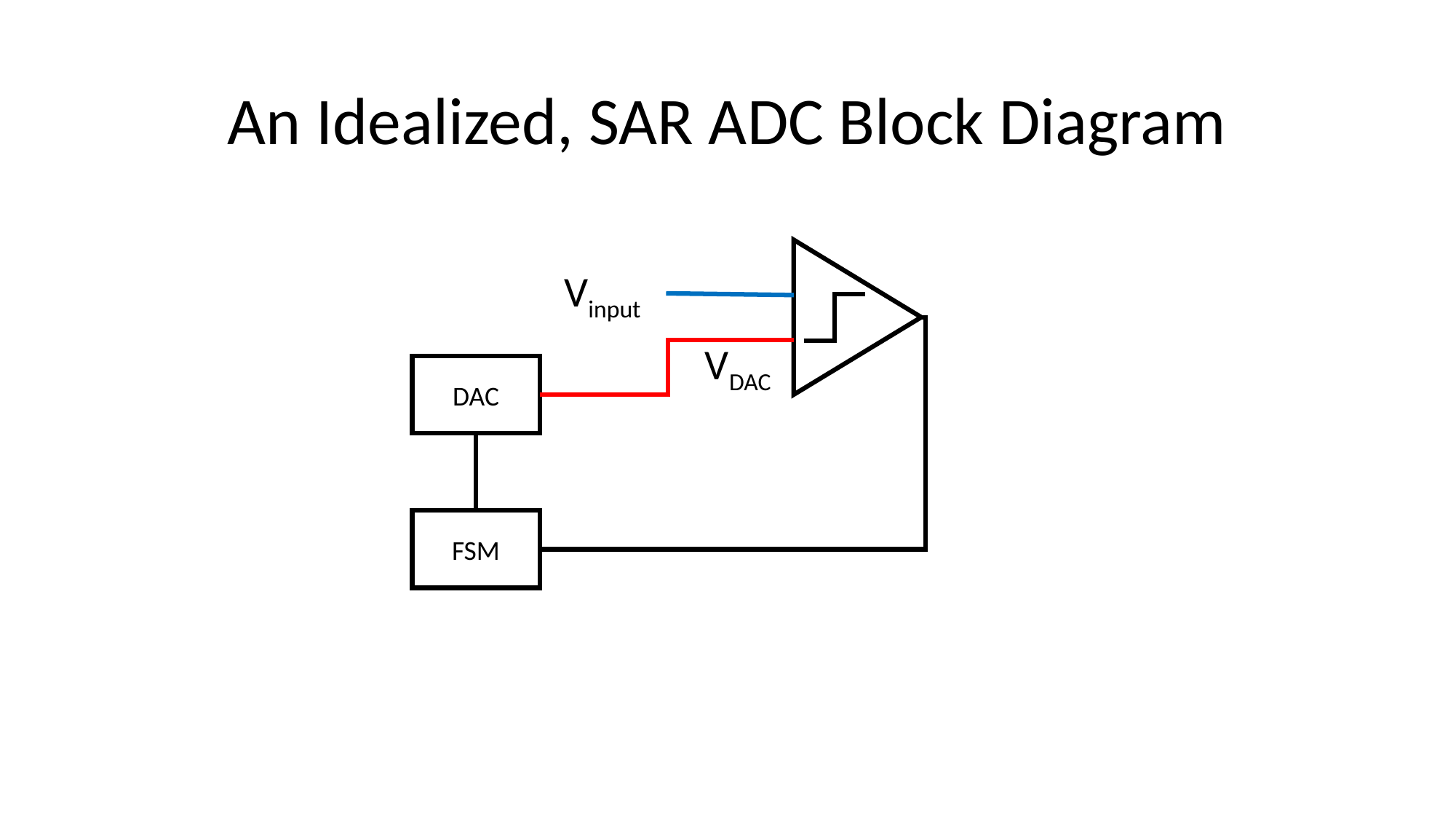

# An Idealized, SAR ADC Block Diagram

Vinput
VDAC
DAC
FSM